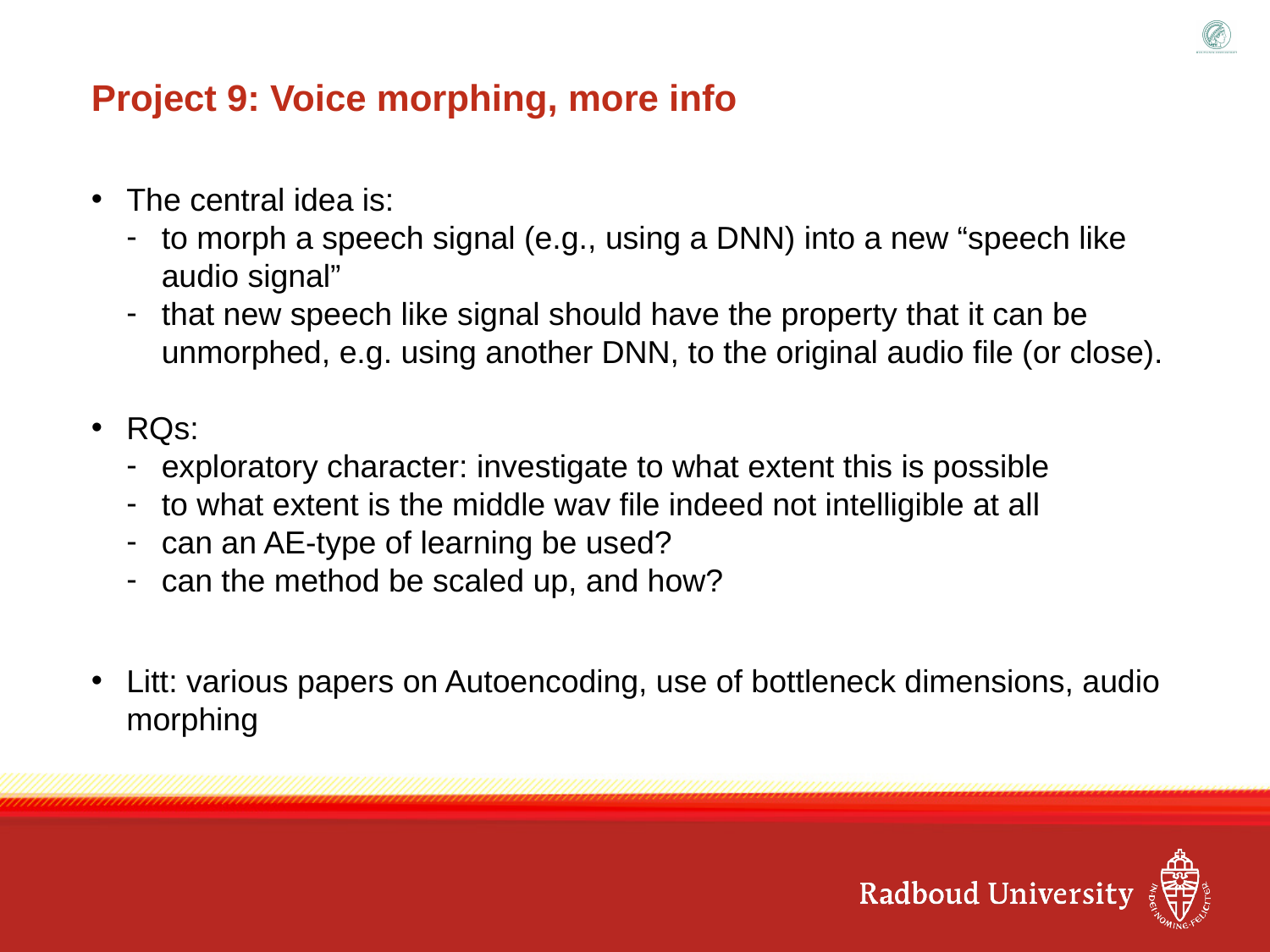

# Project 9: Voice morphing, more info
The central idea is:
to morph a speech signal (e.g., using a DNN) into a new “speech like audio signal”
that new speech like signal should have the property that it can be unmorphed, e.g. using another DNN, to the original audio file (or close).

RQs:
exploratory character: investigate to what extent this is possible
to what extent is the middle wav file indeed not intelligible at all
can an AE-type of learning be used?
can the method be scaled up, and how?

Litt: various papers on Autoencoding, use of bottleneck dimensions, audio morphing